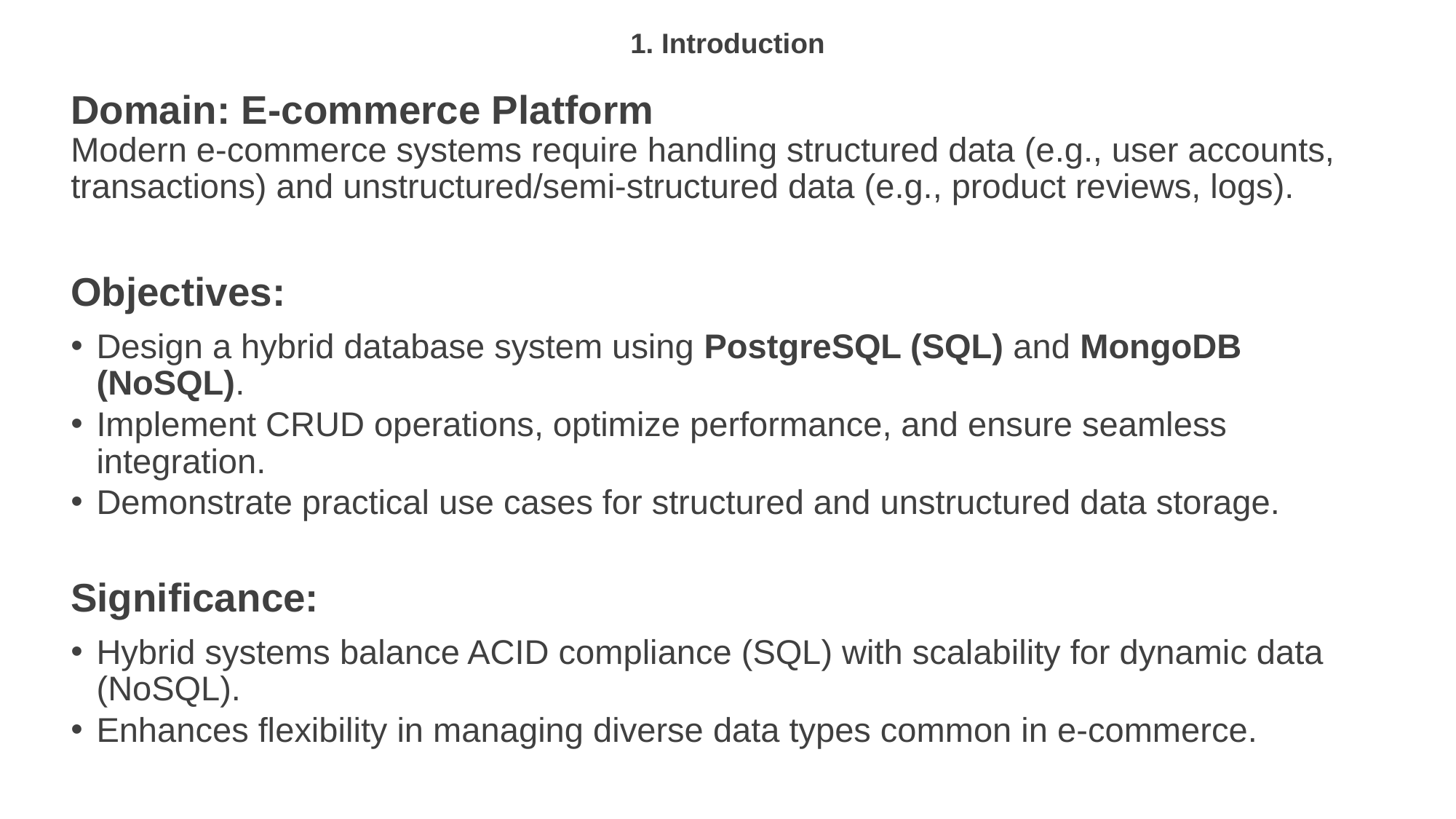

# 1. Introduction
Domain: E-commerce Platform
Modern e-commerce systems require handling structured data (e.g., user accounts, transactions) and unstructured/semi-structured data (e.g., product reviews, logs).

Objectives:
Design a hybrid database system using PostgreSQL (SQL) and MongoDB (NoSQL).
Implement CRUD operations, optimize performance, and ensure seamless integration.
Demonstrate practical use cases for structured and unstructured data storage.

Significance:
Hybrid systems balance ACID compliance (SQL) with scalability for dynamic data (NoSQL).
Enhances flexibility in managing diverse data types common in e-commerce.